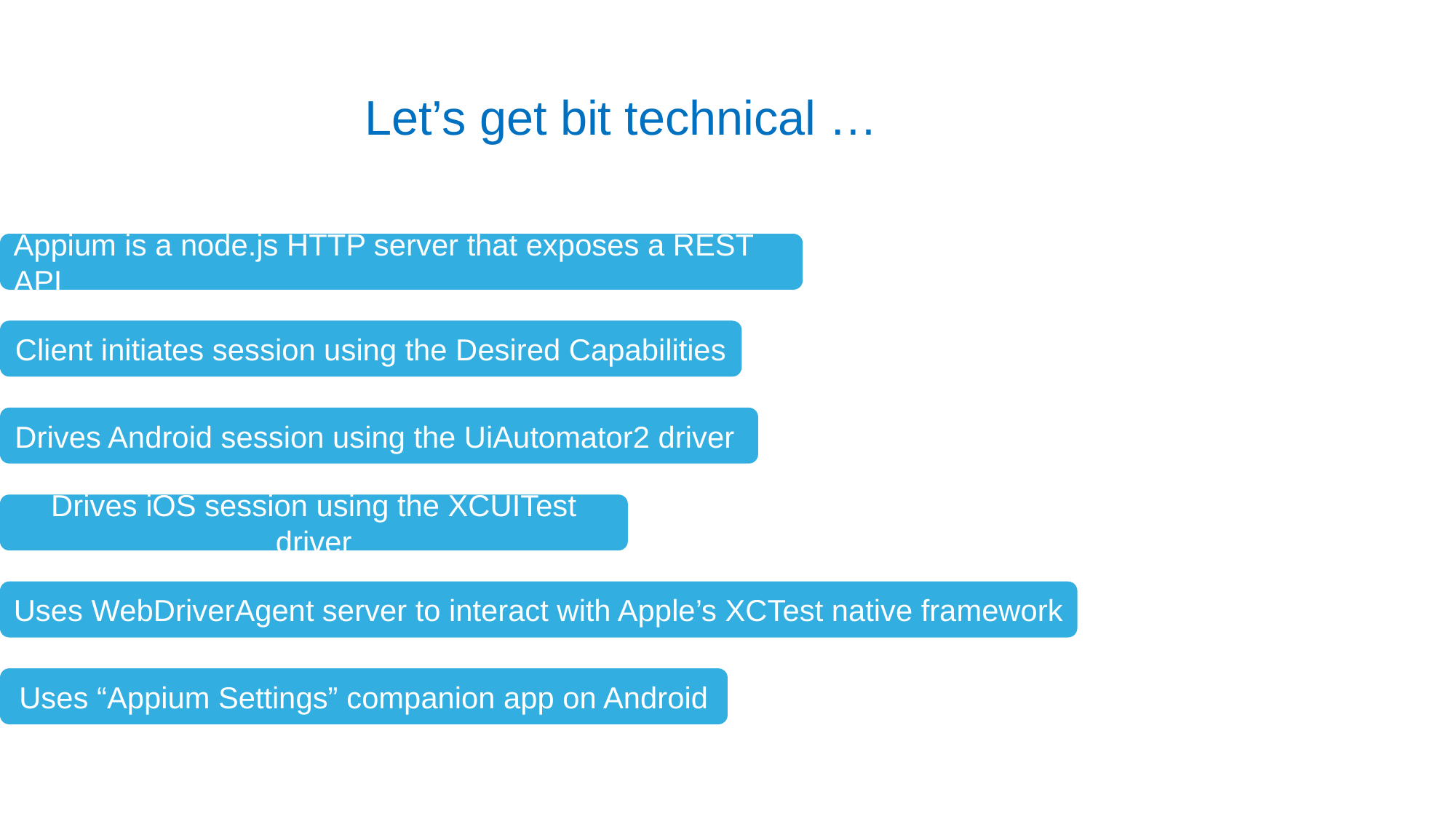

Let’s get bit technical …
Appium is a node.js HTTP server that exposes a REST API
Client initiates session using the Desired Capabilities
Drives Android session using the UiAutomator2 driver
Drives iOS session using the XCUITest driver
Uses WebDriverAgent server to interact with Apple’s XCTest native framework
Uses “Appium Settings” companion app on Android